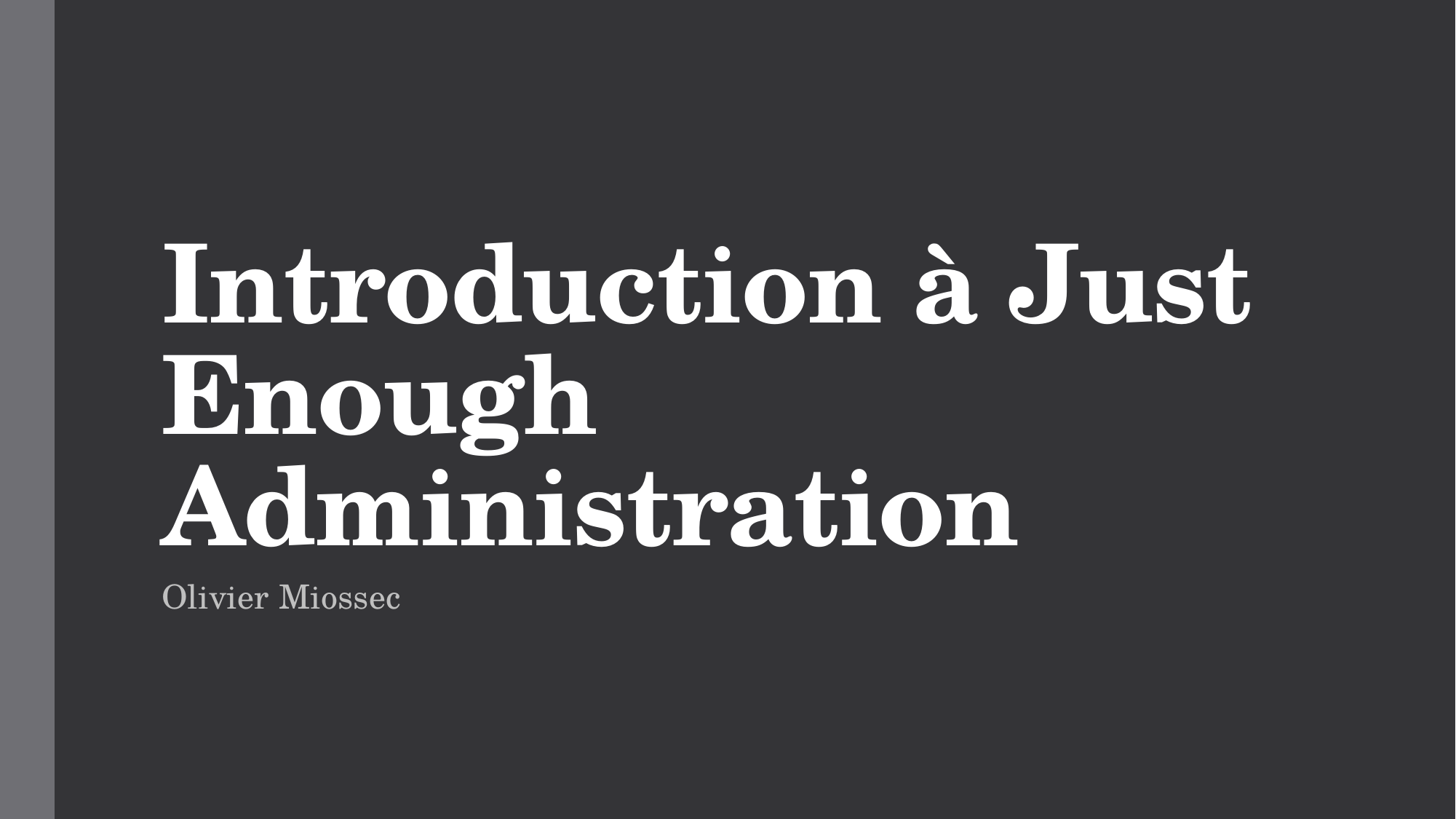

# Introduction à Just Enough Administration
Olivier Miossec